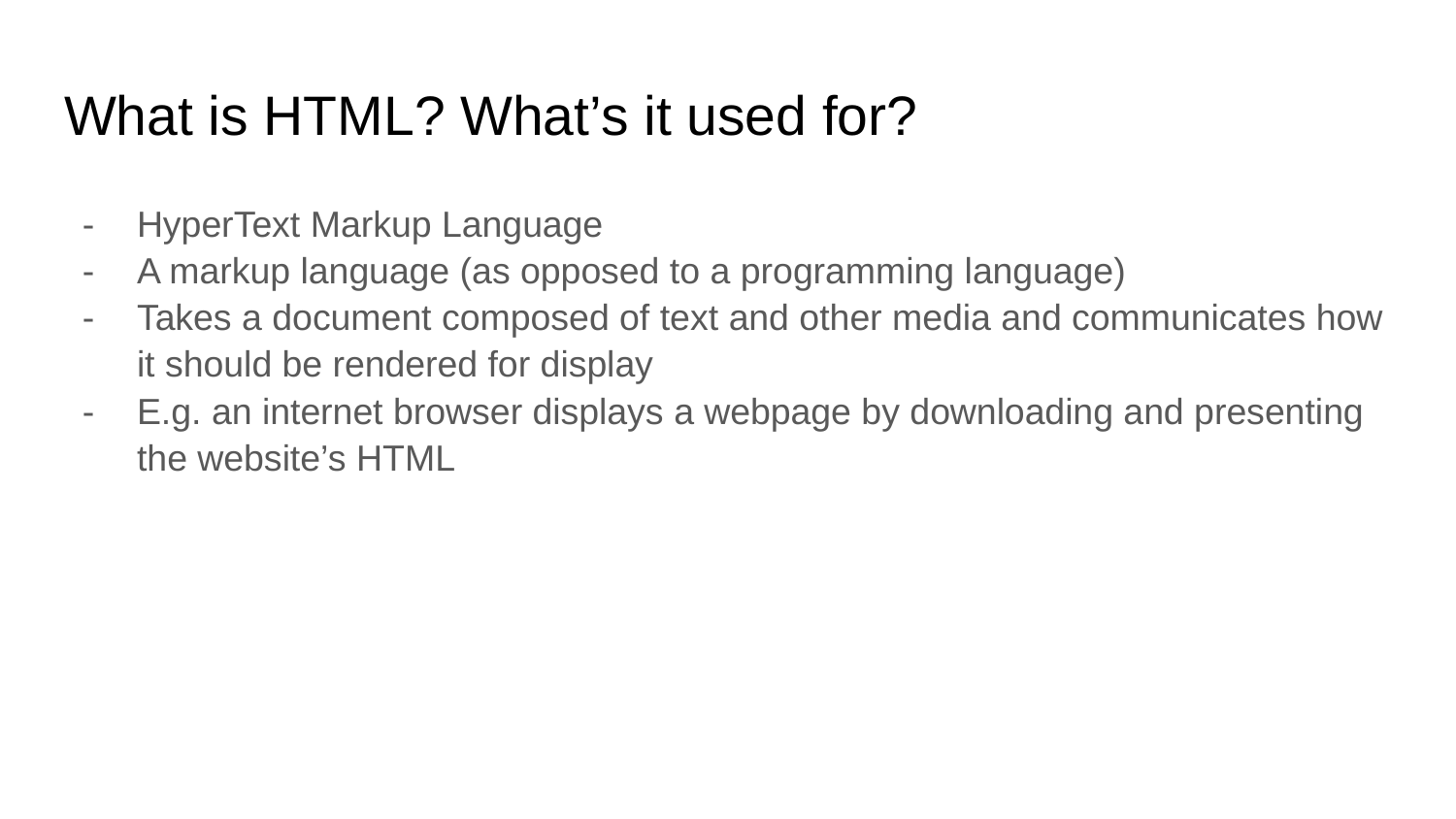

# What is HTML? What’s it used for?
HyperText Markup Language
A markup language (as opposed to a programming language)
Takes a document composed of text and other media and communicates how it should be rendered for display
E.g. an internet browser displays a webpage by downloading and presenting the website’s HTML